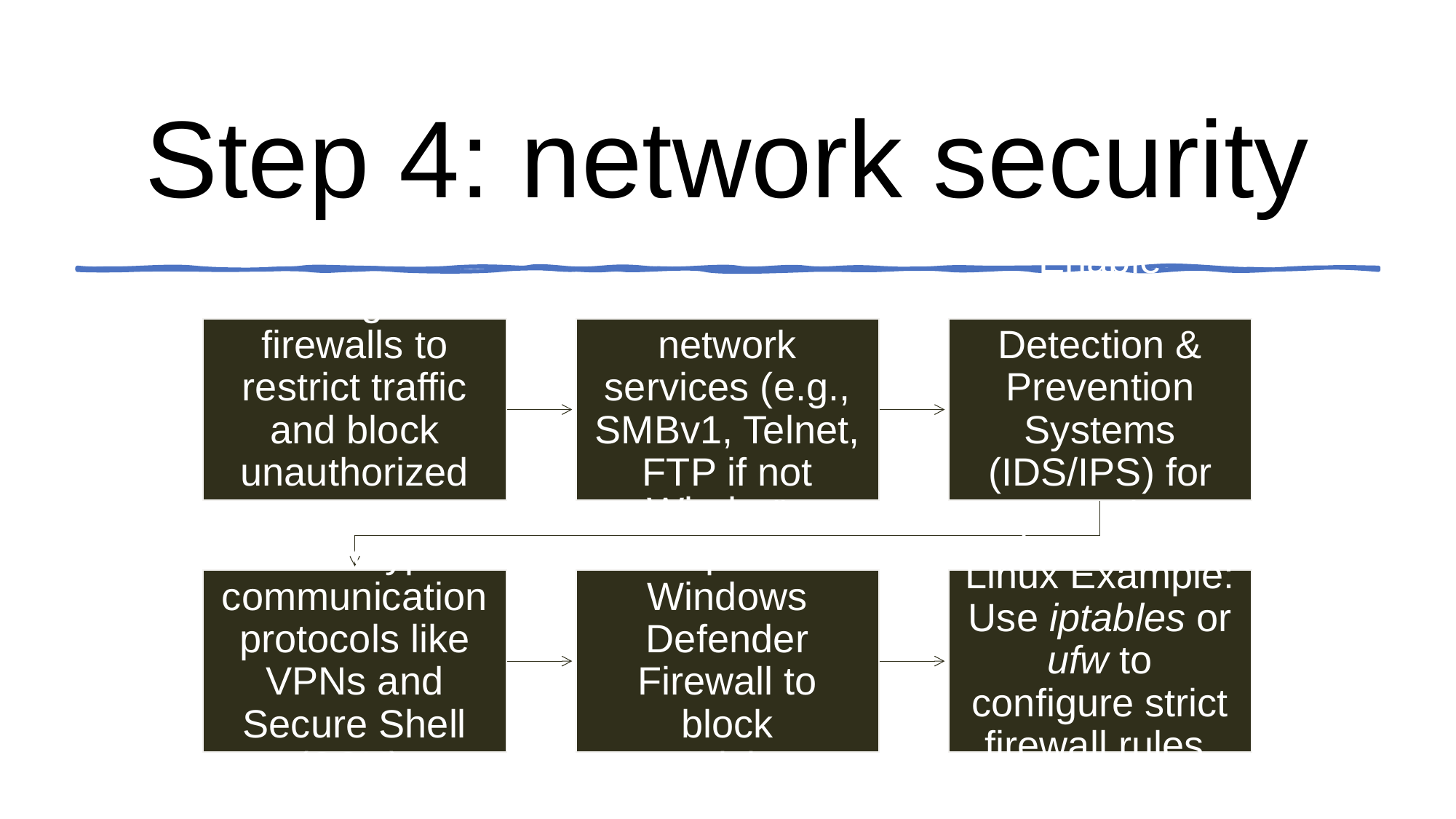

# Step 4: network security

Configure firewalls to restrict traffic and block unauthorized access.

Disable unused network services (e.g., SMBv1, Telnet, FTP if not needed).

Enable Intrusion Detection & Prevention Systems (IDS/IPS) for proactive monitoring.

Use encrypted communication protocols like VPNs and Secure Shell (SSH).

Windows Example: Use Windows Defender Firewall to block suspicious apps.
Linux Example: Use iptables or ufw to configure strict firewall rules.